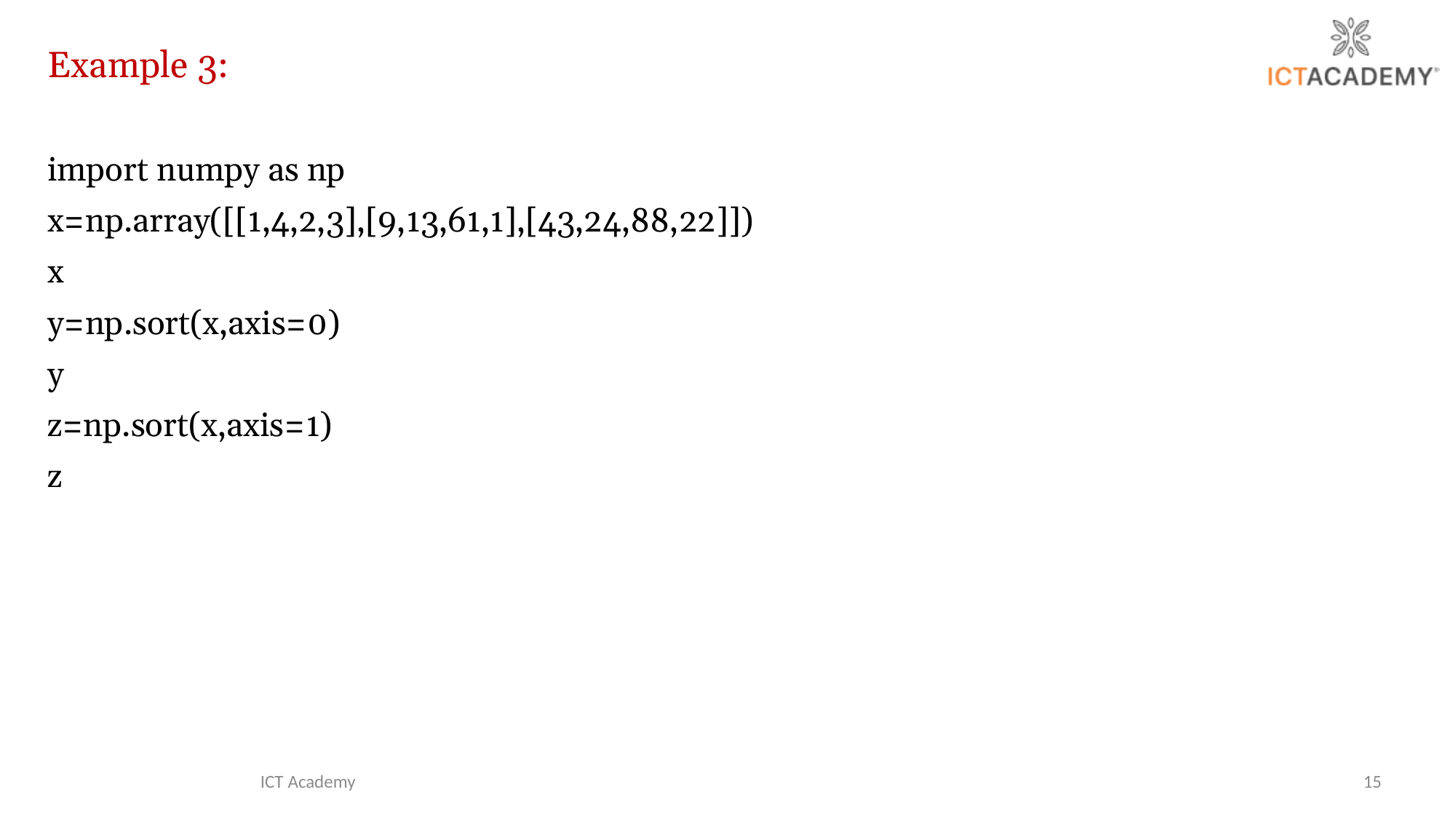

Example 3:

import numpy as np
x=np.array([[1,4,2,3],[9,13,61,1],[43,24,88,22]])
x
y=np.sort(x,axis=0)
y
z=np.sort(x,axis=1)
z
ICT Academy
15